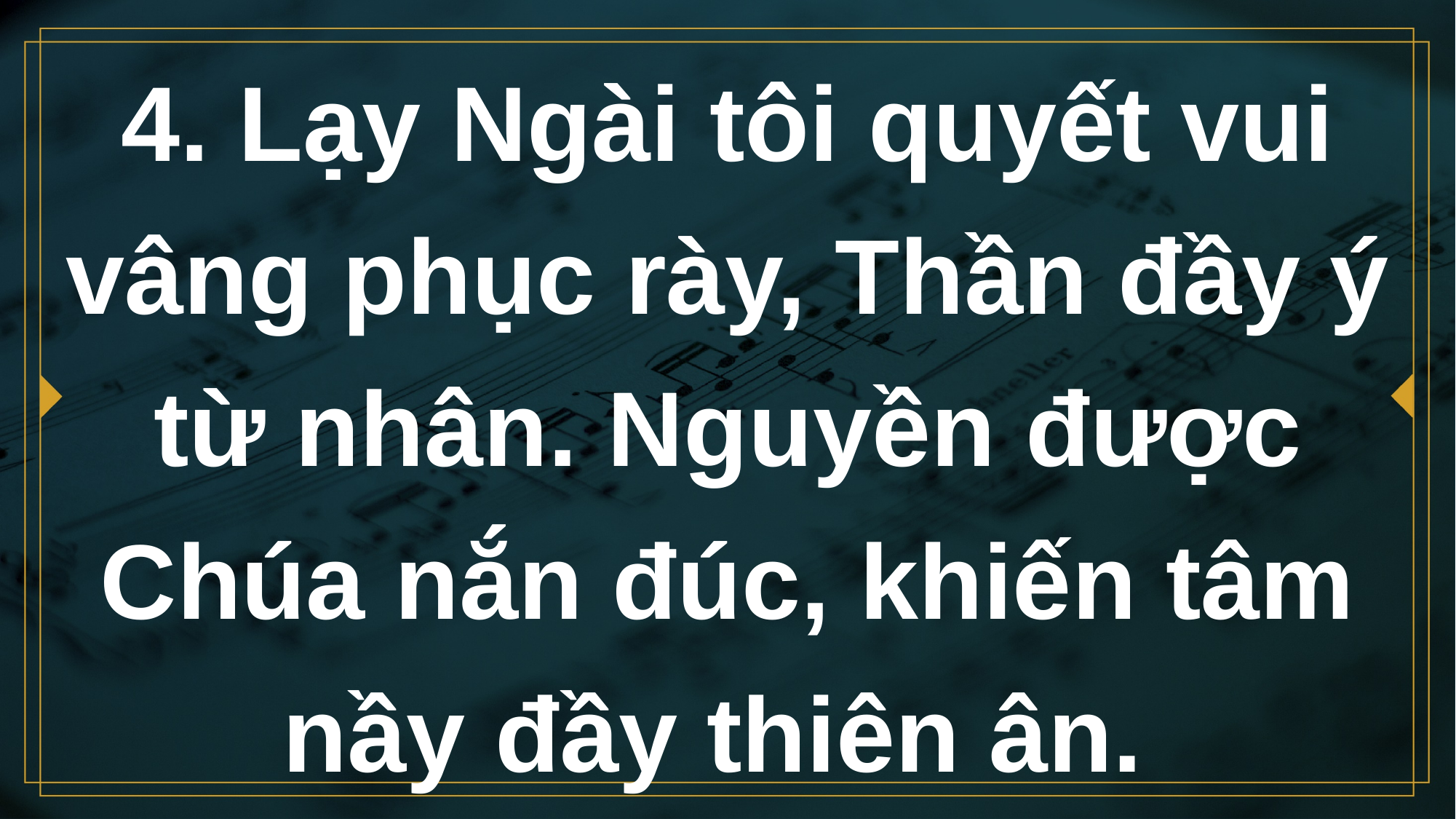

# 4. Lạy Ngài tôi quyết vui vâng phục rày, Thần đầy ý từ nhân. Nguyền được Chúa nắn đúc, khiến tâm nầy đầy thiên ân.